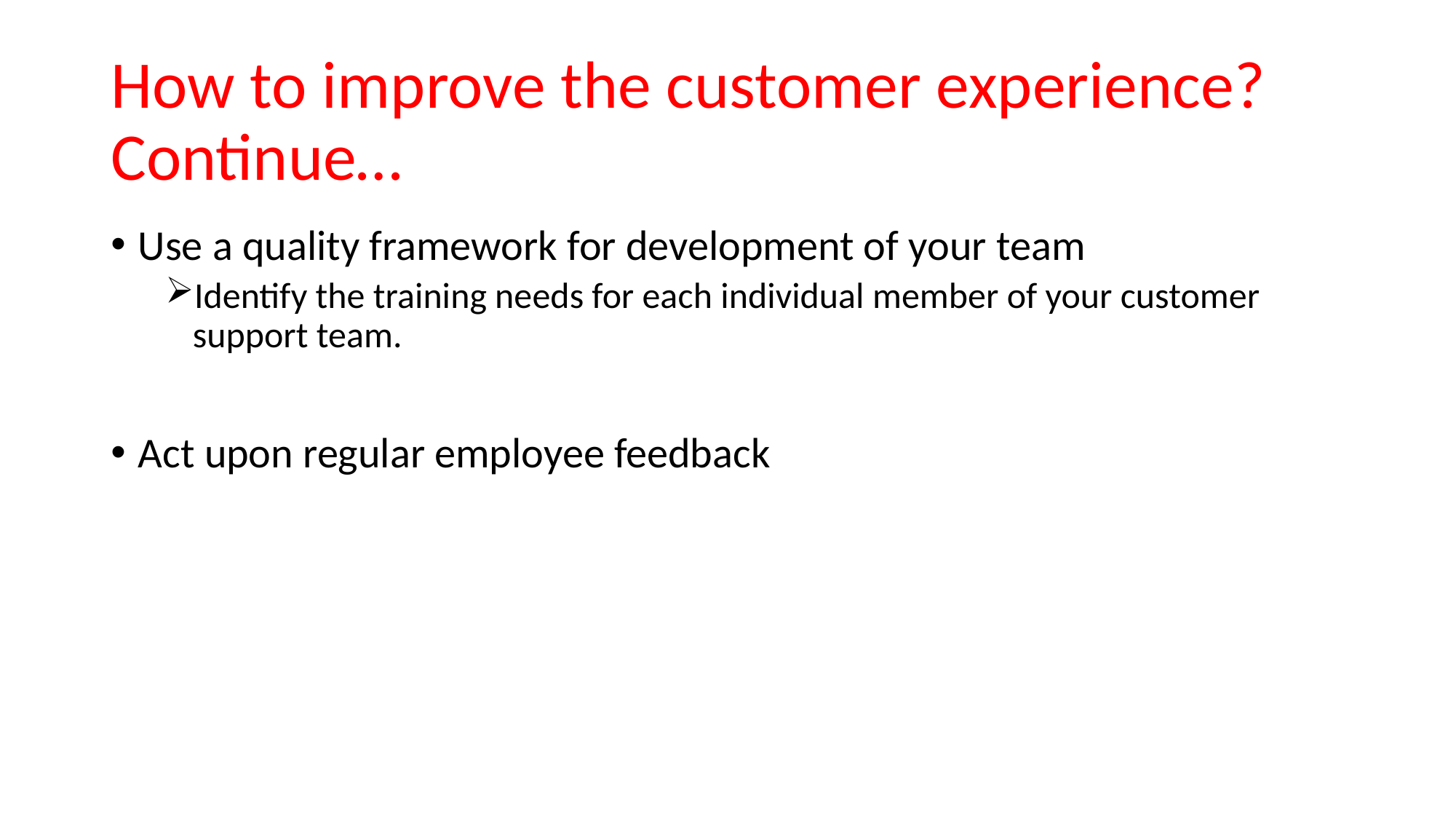

# How to improve the customer experience? Continue…
Use a quality framework for development of your team
Identify the training needs for each individual member of your customer support team.

Act upon regular employee feedback